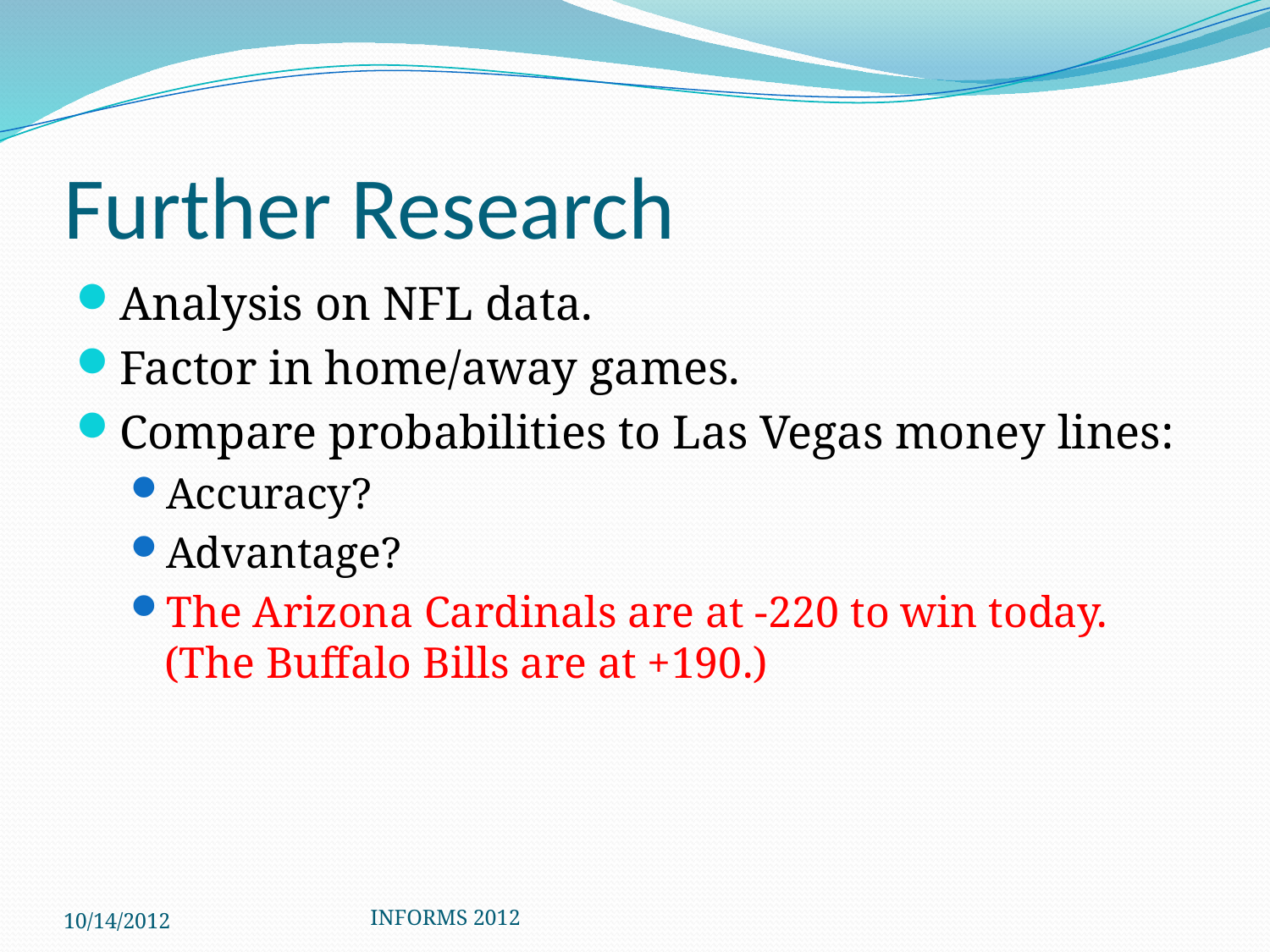

# Further Research
Analysis on NFL data.
Factor in home/away games.
Compare probabilities to Las Vegas money lines:
Accuracy?
Advantage?
The Arizona Cardinals are at -220 to win today.  (The Buffalo Bills are at +190.)
10/14/2012
INFORMS 2012